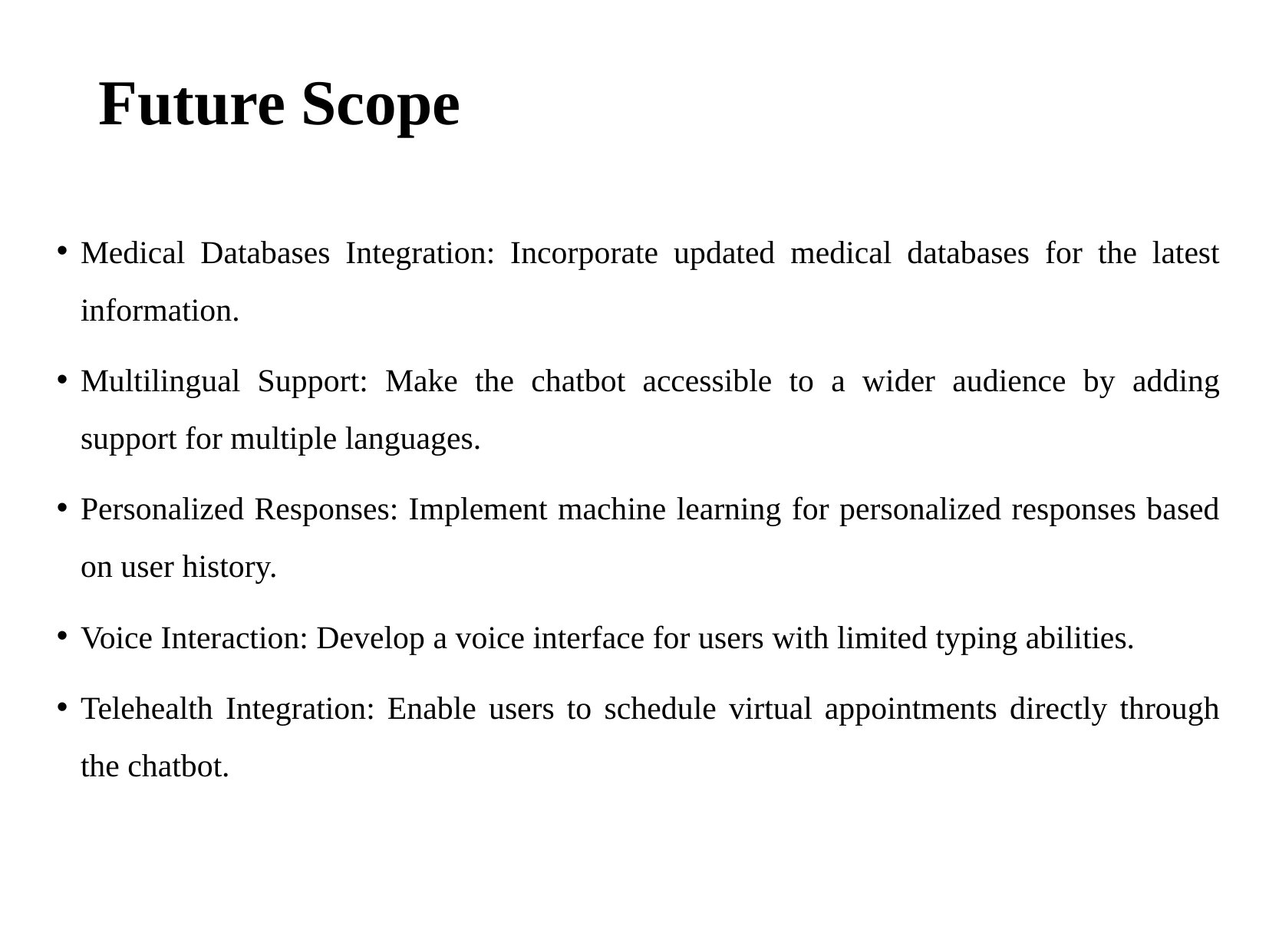

# Future Scope
Medical Databases Integration: Incorporate updated medical databases for the latest information.
Multilingual Support: Make the chatbot accessible to a wider audience by adding support for multiple languages.
Personalized Responses: Implement machine learning for personalized responses based on user history.
Voice Interaction: Develop a voice interface for users with limited typing abilities.
Telehealth Integration: Enable users to schedule virtual appointments directly through the chatbot.